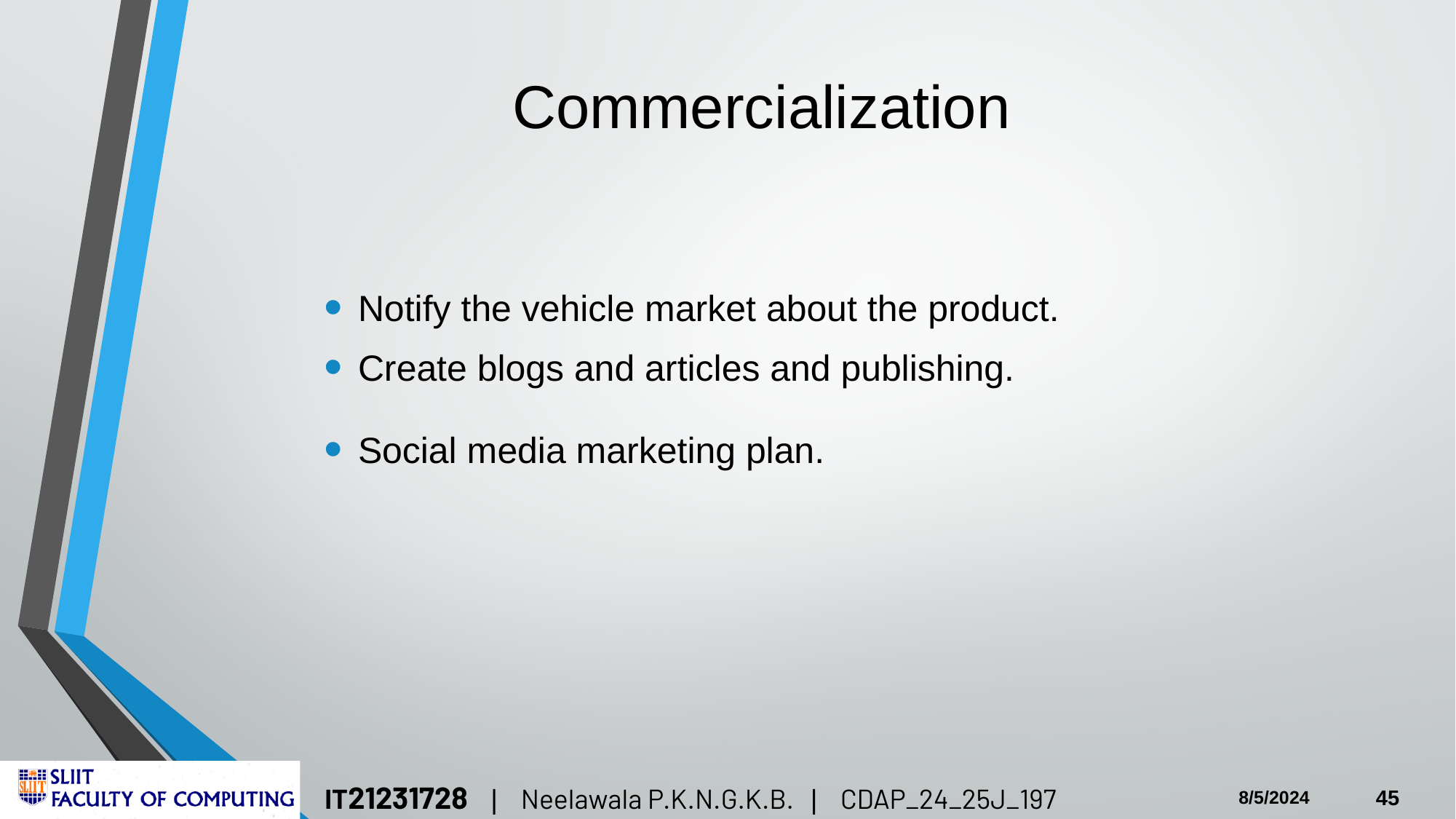

# Commercialization
Notify the vehicle market about the product.
Create blogs and articles and publishing.
Social media marketing plan.
IT21231728   |   Neelawala P.K.N.G.K.B.   |   CDAP_24_25J_197